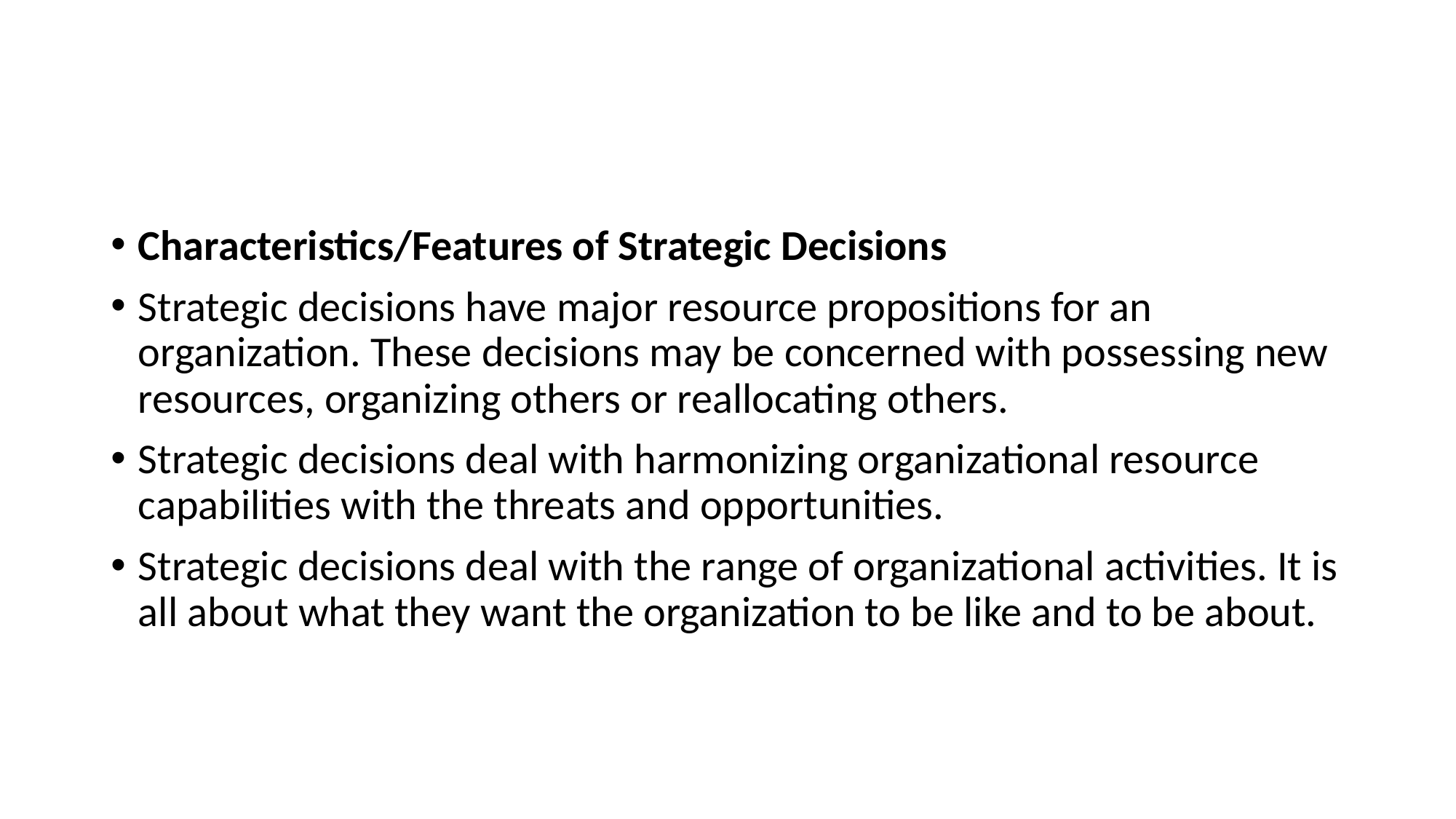

Characteristics/Features of Strategic Decisions
Strategic decisions have major resource propositions for an organization. These decisions may be concerned with possessing new resources, organizing others or reallocating others.
Strategic decisions deal with harmonizing organizational resource capabilities with the threats and opportunities.
Strategic decisions deal with the range of organizational activities. It is all about what they want the organization to be like and to be about.